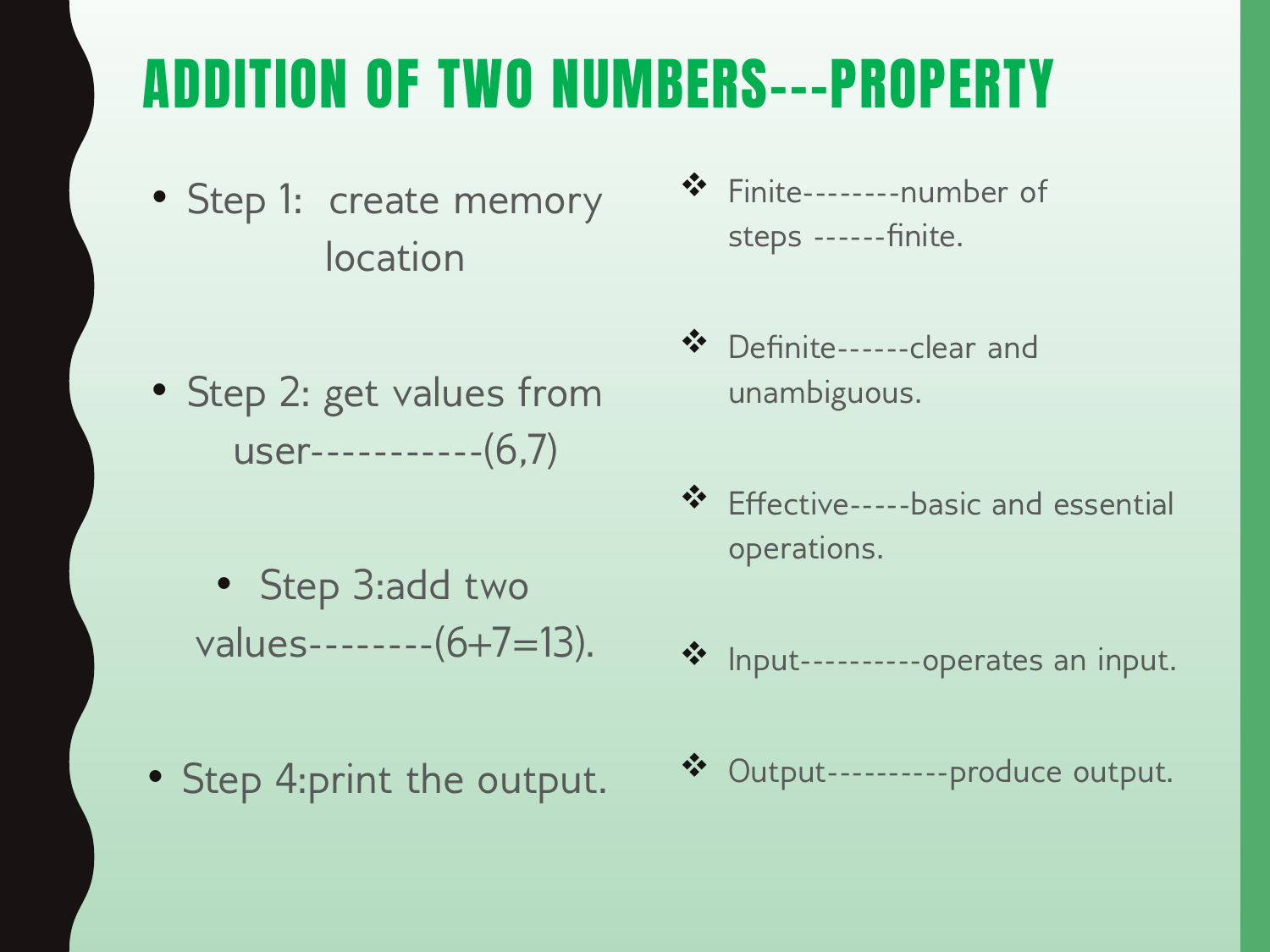

# Addition of two numbers---property
Step 1:  create memory location

Step 2: get values from user-----------(6,7)

Step 3:add two values--------(6+7=13).

Step 4:print the output.

Finite--------number of       steps ------finite.

Definite------clear and unambiguous.

Effective-----basic and essential operations.

Input----------operates an input.

Output----------produce output.